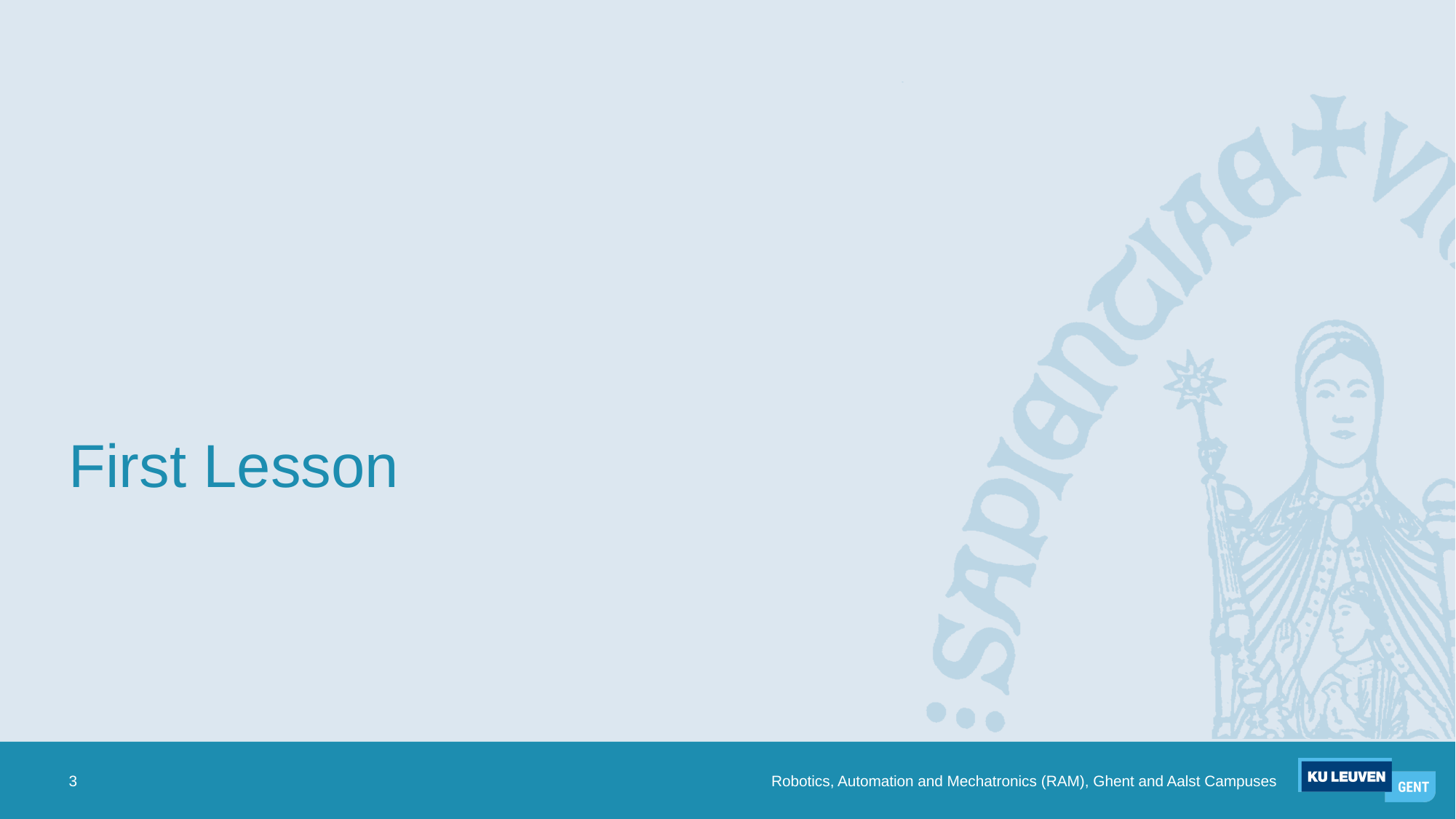

# First Lesson
3
Robotics, Automation and Mechatronics (RAM), Ghent and Aalst Campuses